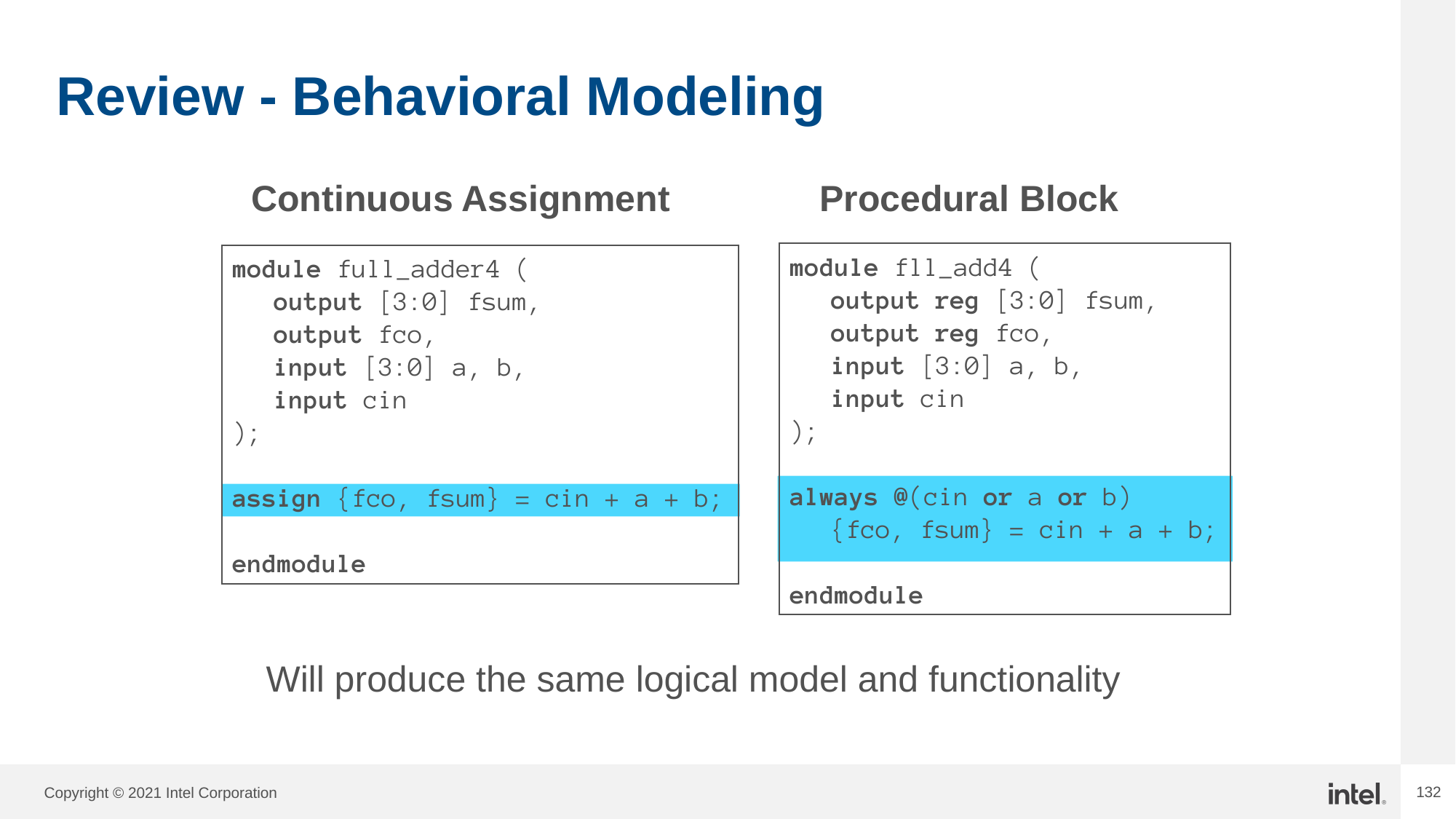

# Review - Behavioral Modeling
Continuous Assignment
Procedural Block
module fll_add4 (
	output reg [3:0] fsum,
	output reg fco,
	input [3:0] a, b,
	input cin
);

always @(cin or a or b)
	{fco, fsum} = cin + a + b;

endmodule
module full_adder4 (
	output [3:0] fsum,
	output fco,
	input [3:0] a, b,
	input cin
);

assign {fco, fsum} = cin + a + b;

endmodule

Will produce the same logical model and functionality